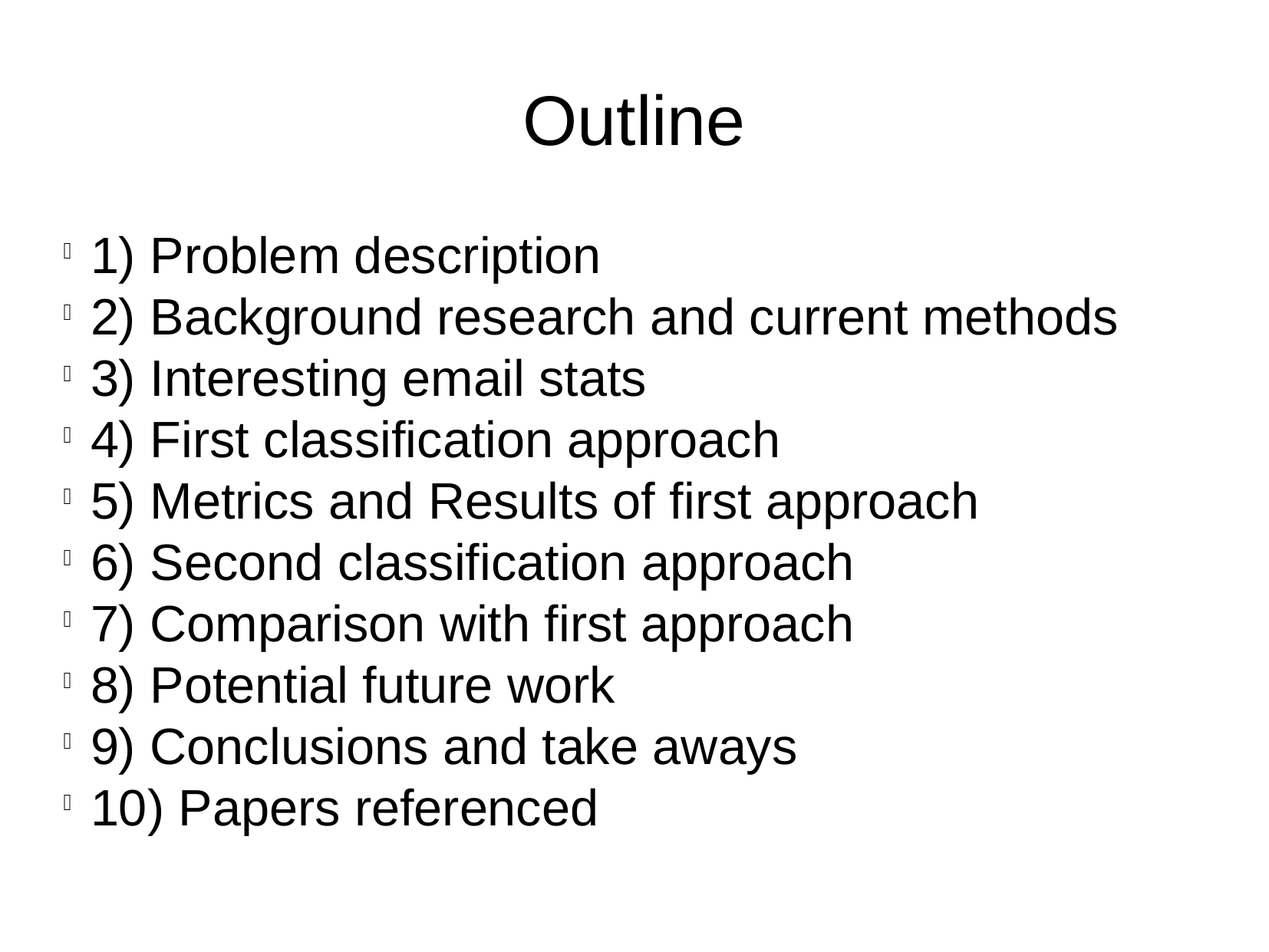

Outline
1) Problem description
2) Background research and current methods
3) Interesting email stats
4) First classification approach
5) Metrics and Results of first approach
6) Second classification approach
7) Comparison with first approach
8) Potential future work
9) Conclusions and take aways
10) Papers referenced